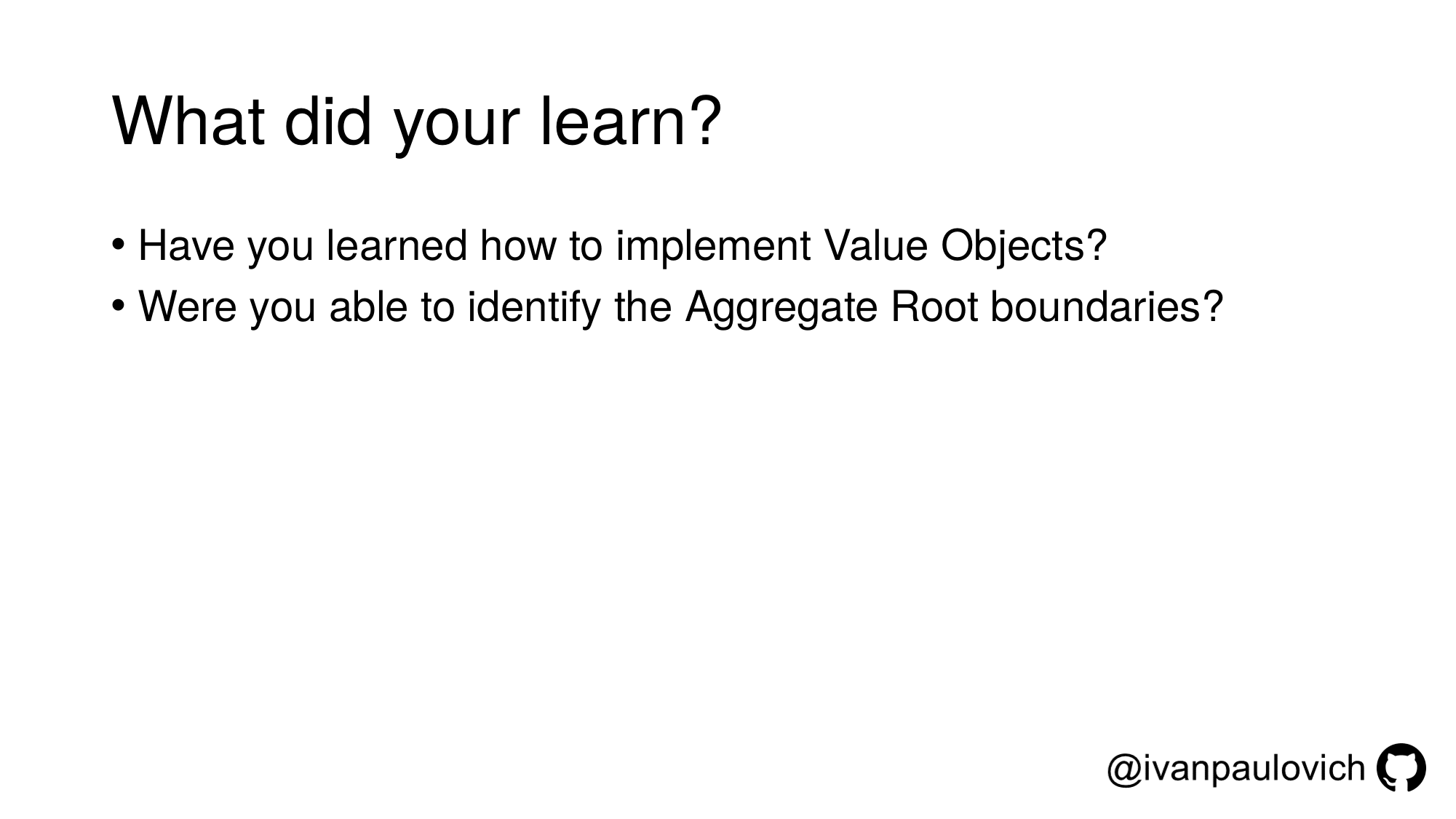

# What did your learn?
Have you learned how to implement Value Objects?
Were you able to identify the Aggregate Root boundaries?